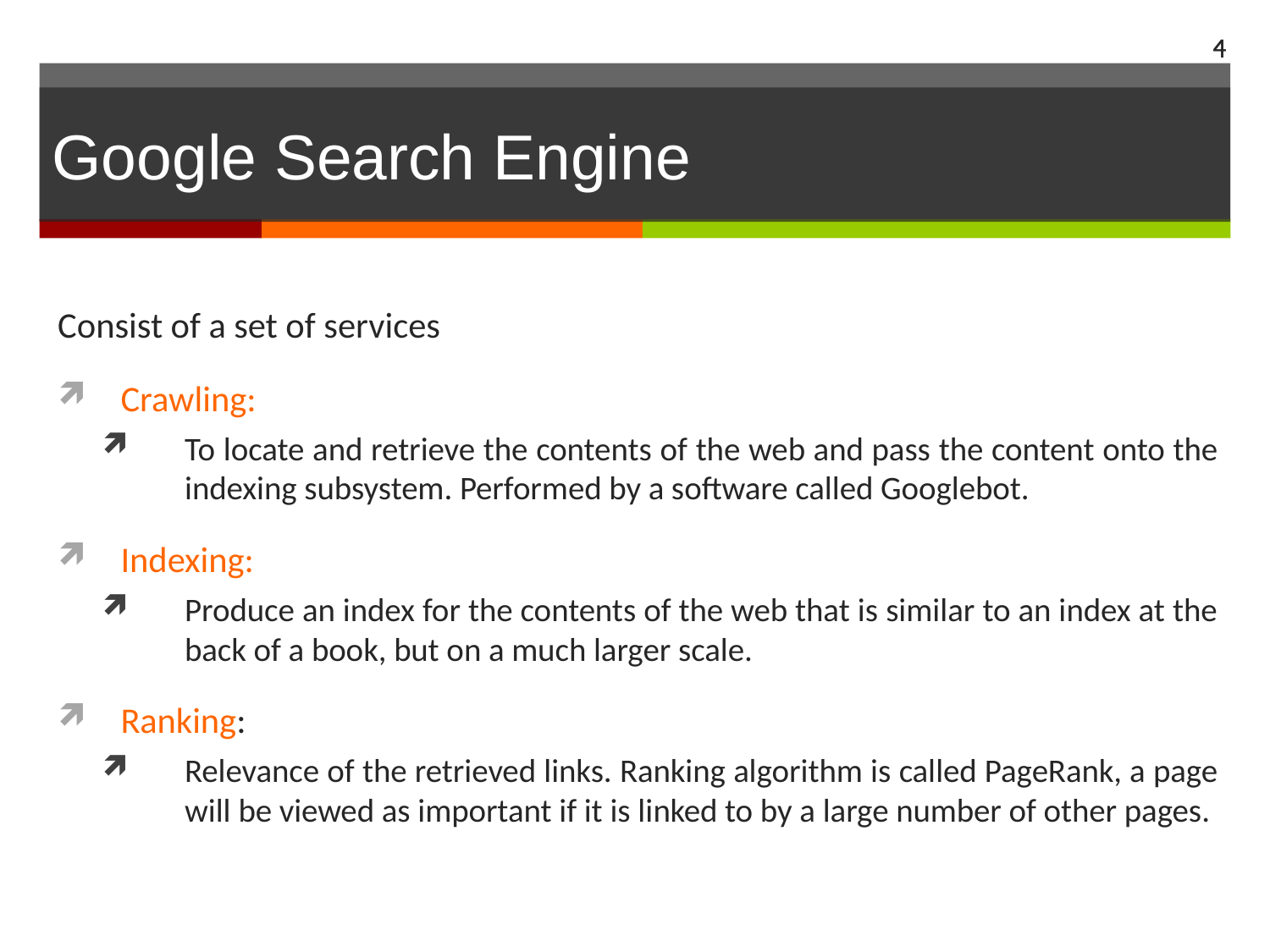

4
# Google Search Engine
Consist of a set of services
Crawling:
To locate and retrieve the contents of the web and pass the content onto the indexing subsystem. Performed by a software called Googlebot.
Indexing:
Produce an index for the contents of the web that is similar to an index at the back of a book, but on a much larger scale.
Ranking:
Relevance of the retrieved links. Ranking algorithm is called PageRank, a page will be viewed as important if it is linked to by a large number of other pages.